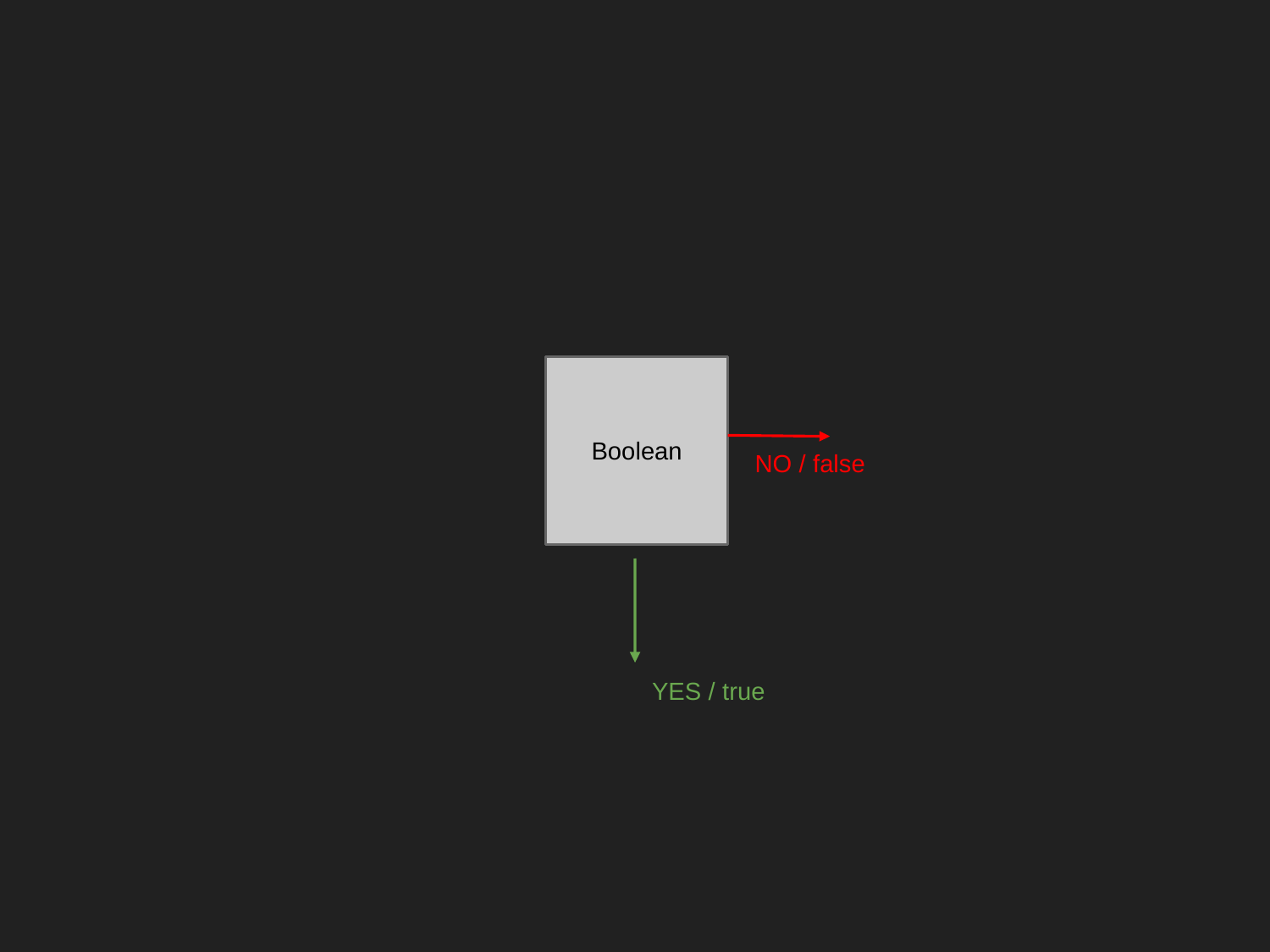

Boolean
NO / false
YES / true